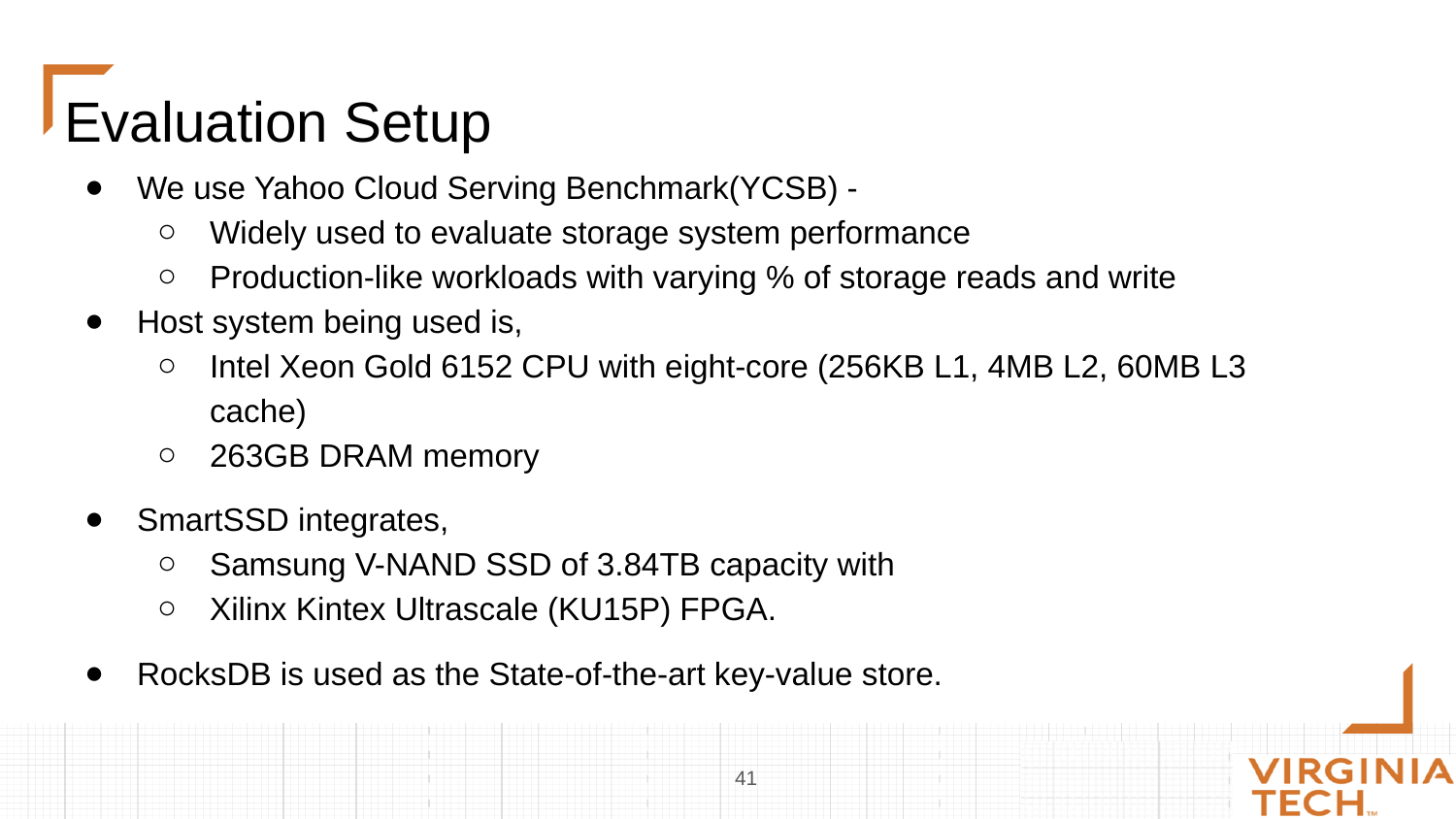

# Evaluation Setup
We use Yahoo Cloud Serving Benchmark(YCSB) -
Widely used to evaluate storage system performance
Production-like workloads with varying % of storage reads and write
Host system being used is,
Intel Xeon Gold 6152 CPU with eight-core (256KB L1, 4MB L2, 60MB L3 cache)
263GB DRAM memory
SmartSSD integrates,
Samsung V-NAND SSD of 3.84TB capacity with
Xilinx Kintex Ultrascale (KU15P) FPGA.
RocksDB is used as the State-of-the-art key-value store.
41